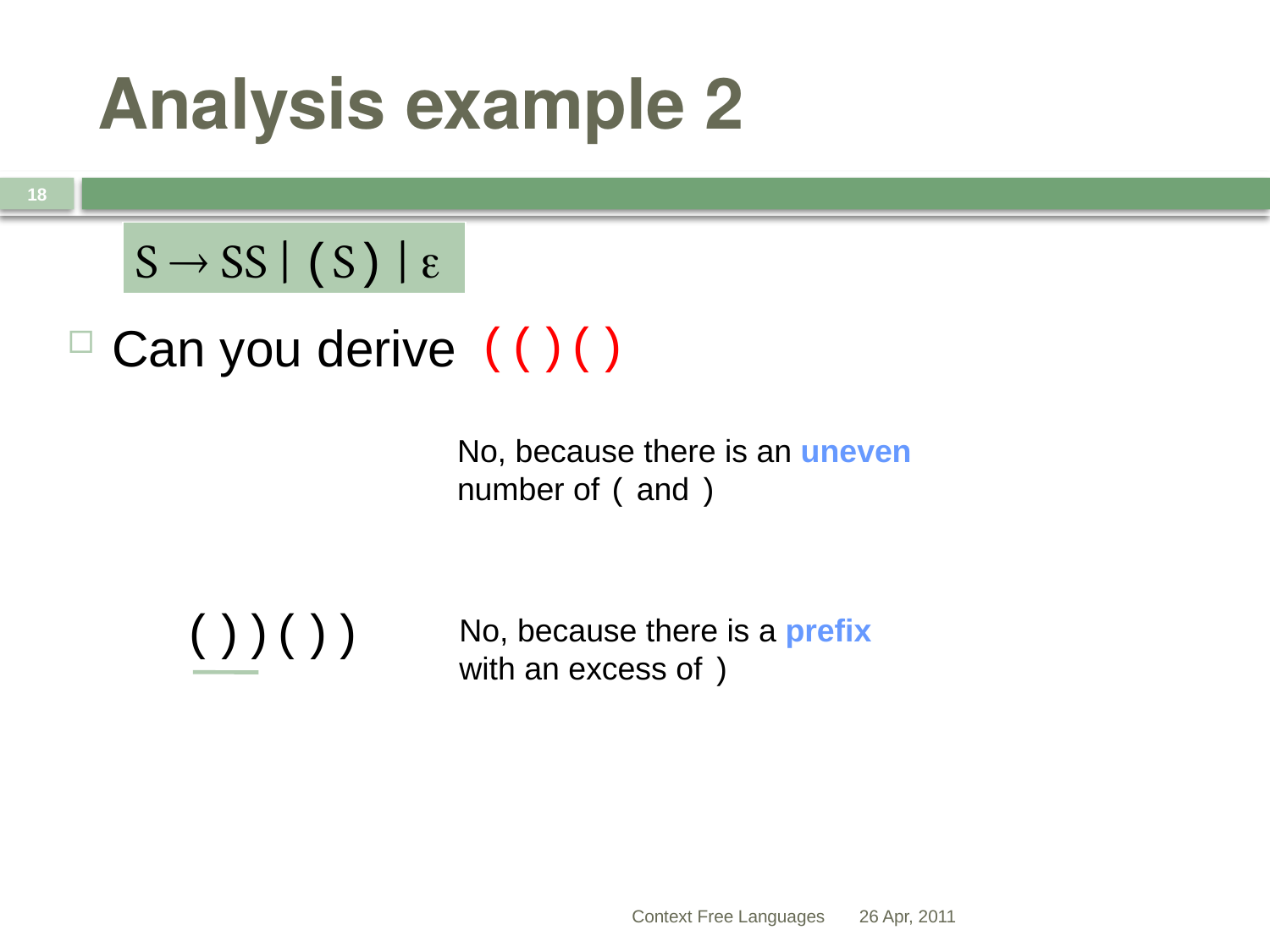

# Analysis example 2
18
S → SS | (S) | ε
(()()
Can you derive
No, because there is an uneven
number of ( and )
())())
No, because there is a prefix
with an excess of )
Context Free Languages
26 Apr, 2011